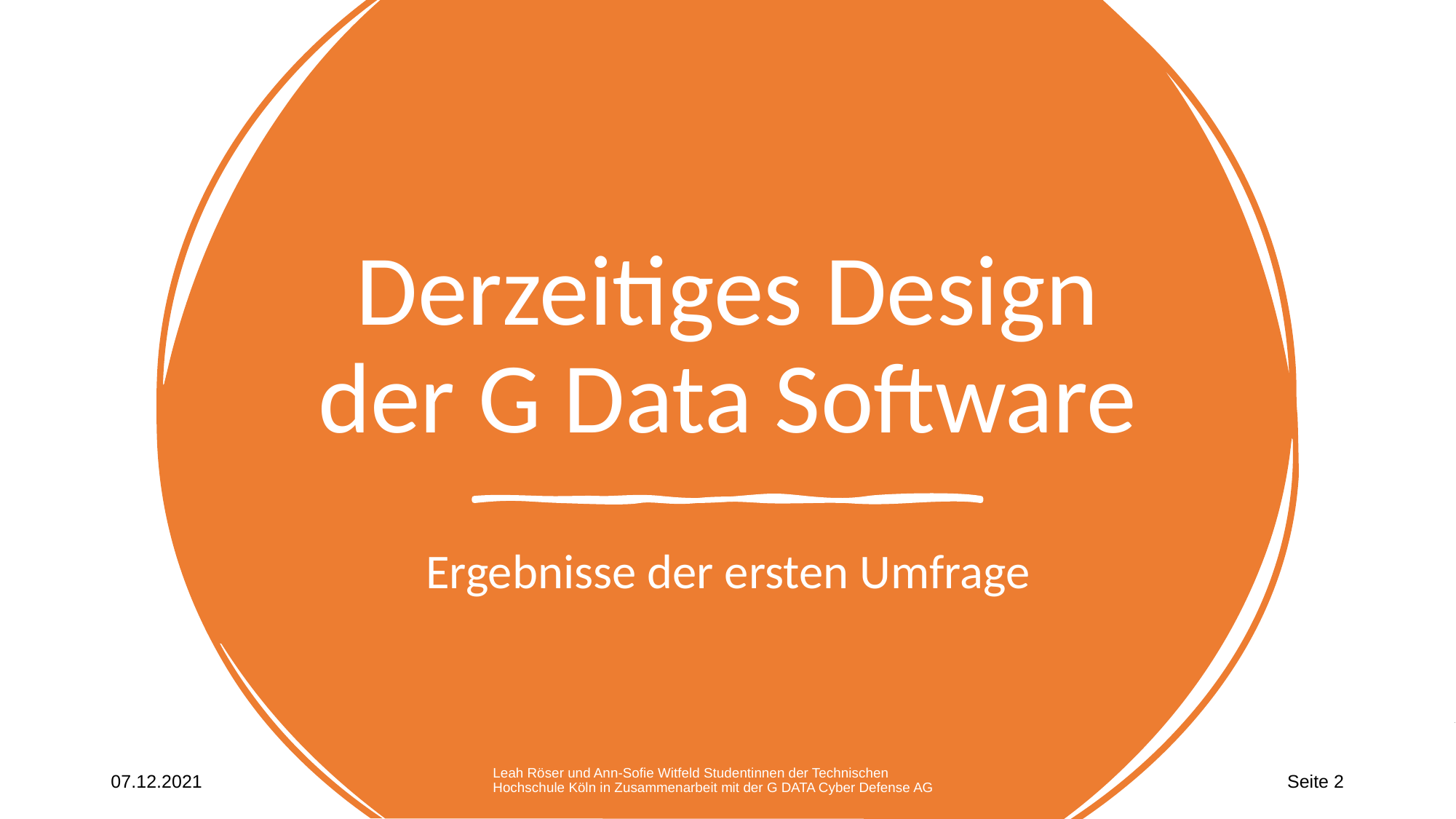

# Derzeitiges Design der G Data Software

Ergebnisse der ersten Umfrage
07.12.2021
Leah Röser und Ann-Sofie Witfeld Studentinnen der Technischen Hochschule Köln in Zusammenarbeit mit der G DATA Cyber Defense AG
 Seite 2